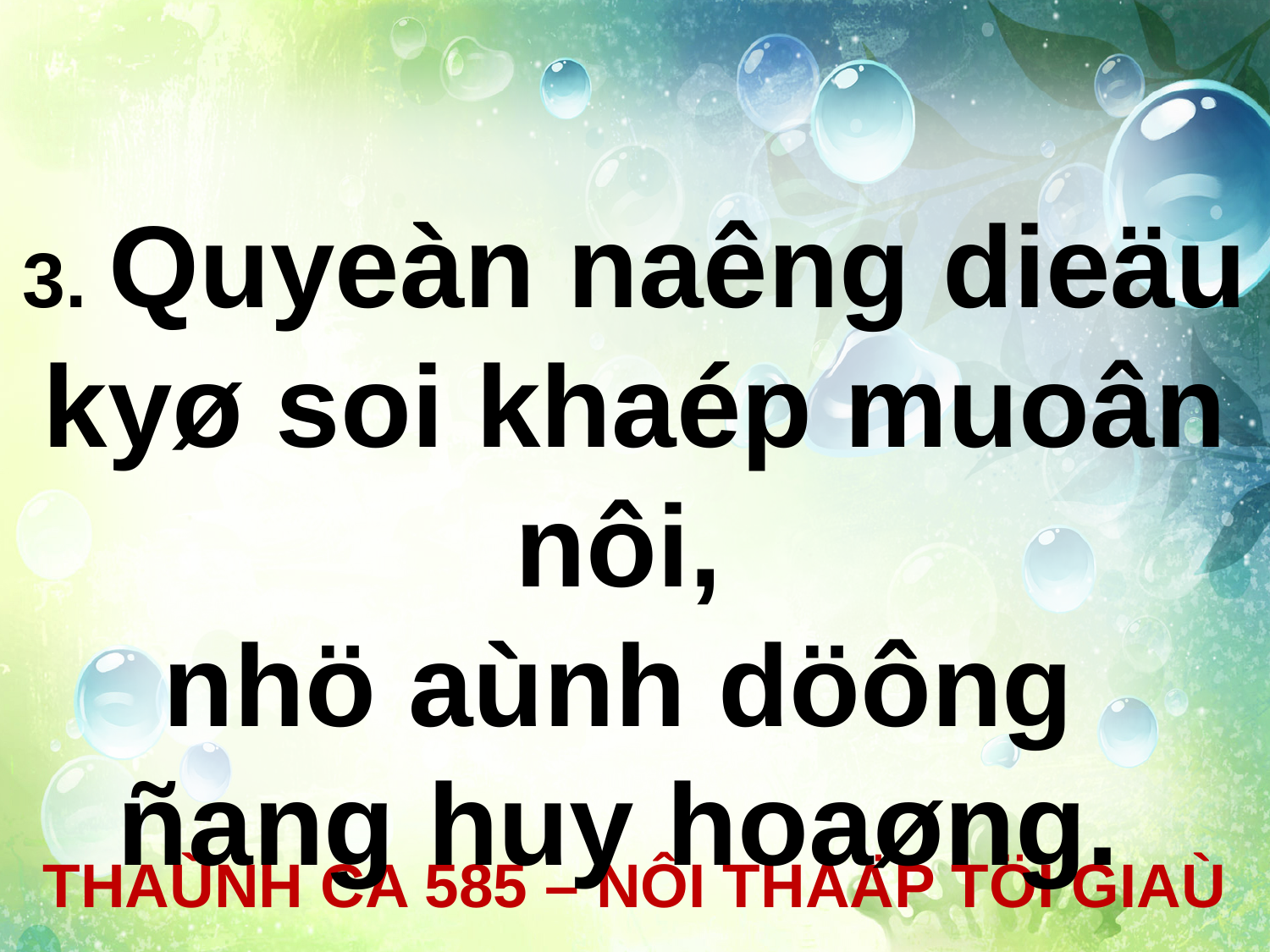

3. Quyeàn naêng dieäu kyø soi khaép muoân nôi,
nhö aùnh döông
ñang huy hoaøng.
THAÙNH CA 585 – NÔI THAÄP TÖÏ GIAÙ